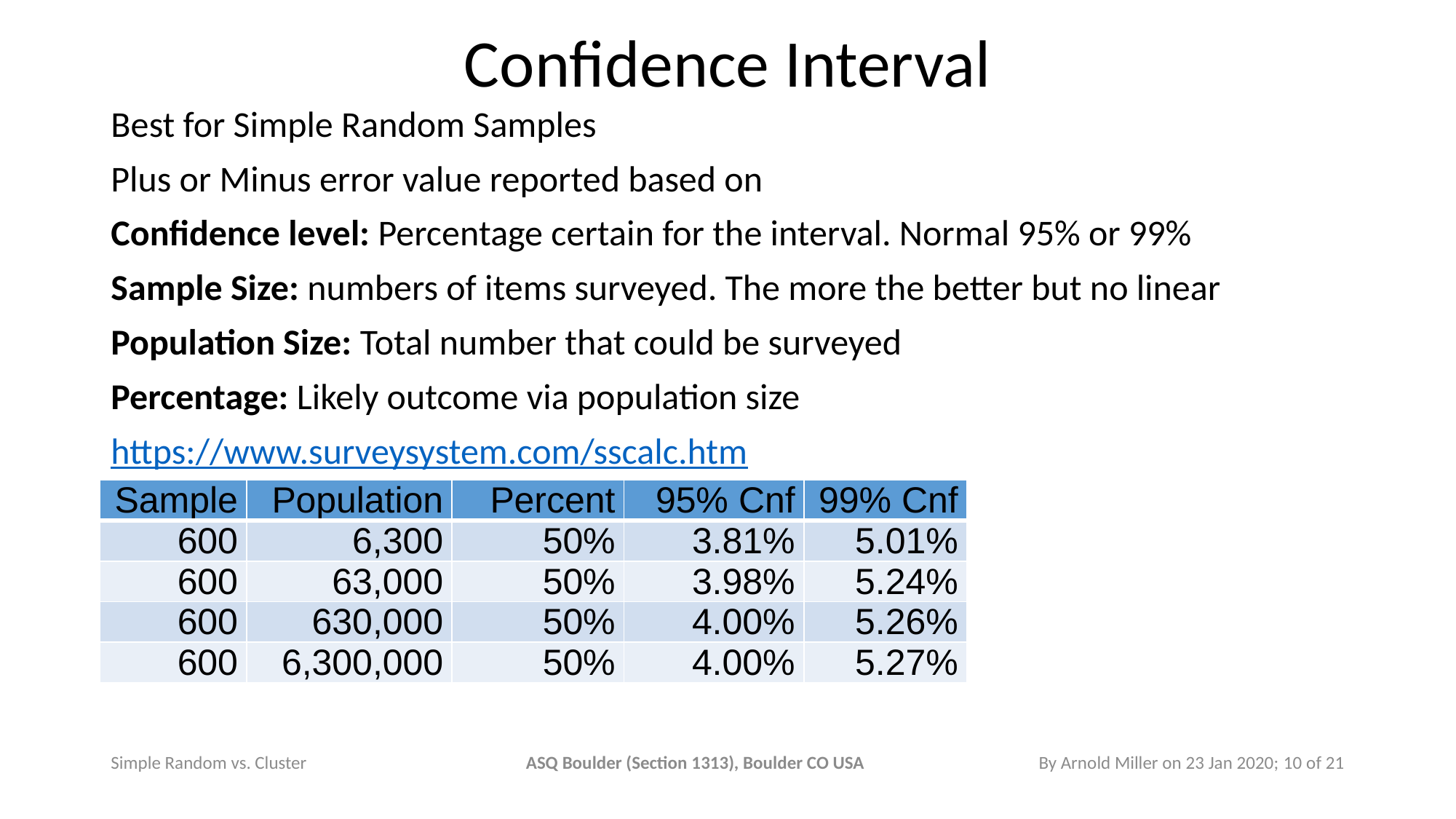

# Confidence Interval
Best for Simple Random Samples
Plus or Minus error value reported based on
Confidence level: Percentage certain for the interval. Normal 95% or 99%
Sample Size: numbers of items surveyed. The more the better but no linear
Population Size: Total number that could be surveyed
Percentage: Likely outcome via population size
https://www.surveysystem.com/sscalc.htm

| Sample | Population | Percent | 95% Cnf | 99% Cnf |
| --- | --- | --- | --- | --- |
| 600 | 6,300 | 50% | 3.81% | 5.01% |
| 600 | 63,000 | 50% | 3.98% | 5.24% |
| 600 | 630,000 | 50% | 4.00% | 5.26% |
| 600 | 6,300,000 | 50% | 4.00% | 5.27% |
By Arnold Miller on 23 Jan 2020; 10 of 21
ASQ Boulder (Section 1313), Boulder CO USA
Simple Random vs. Cluster